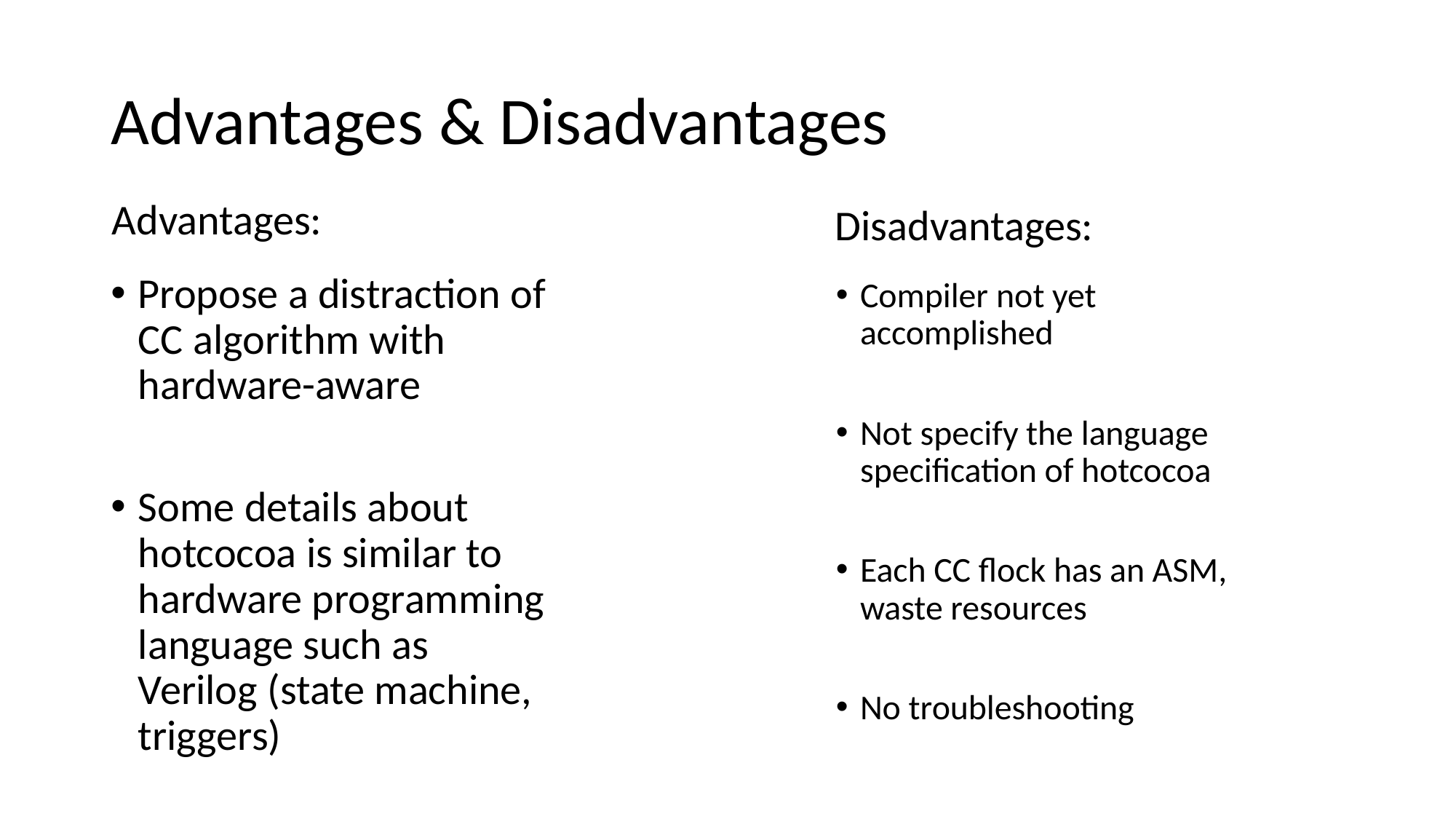

# Advantages & Disadvantages
Advantages:
Disadvantages:

Compiler not yet accomplished

Not specify the language specification of hotcocoa

Each CC flock has an ASM, waste resources

No troubleshooting
Propose a distraction of CC algorithm with hardware-aware

Some details about hotcocoa is similar to hardware programming language such as Verilog (state machine, triggers)